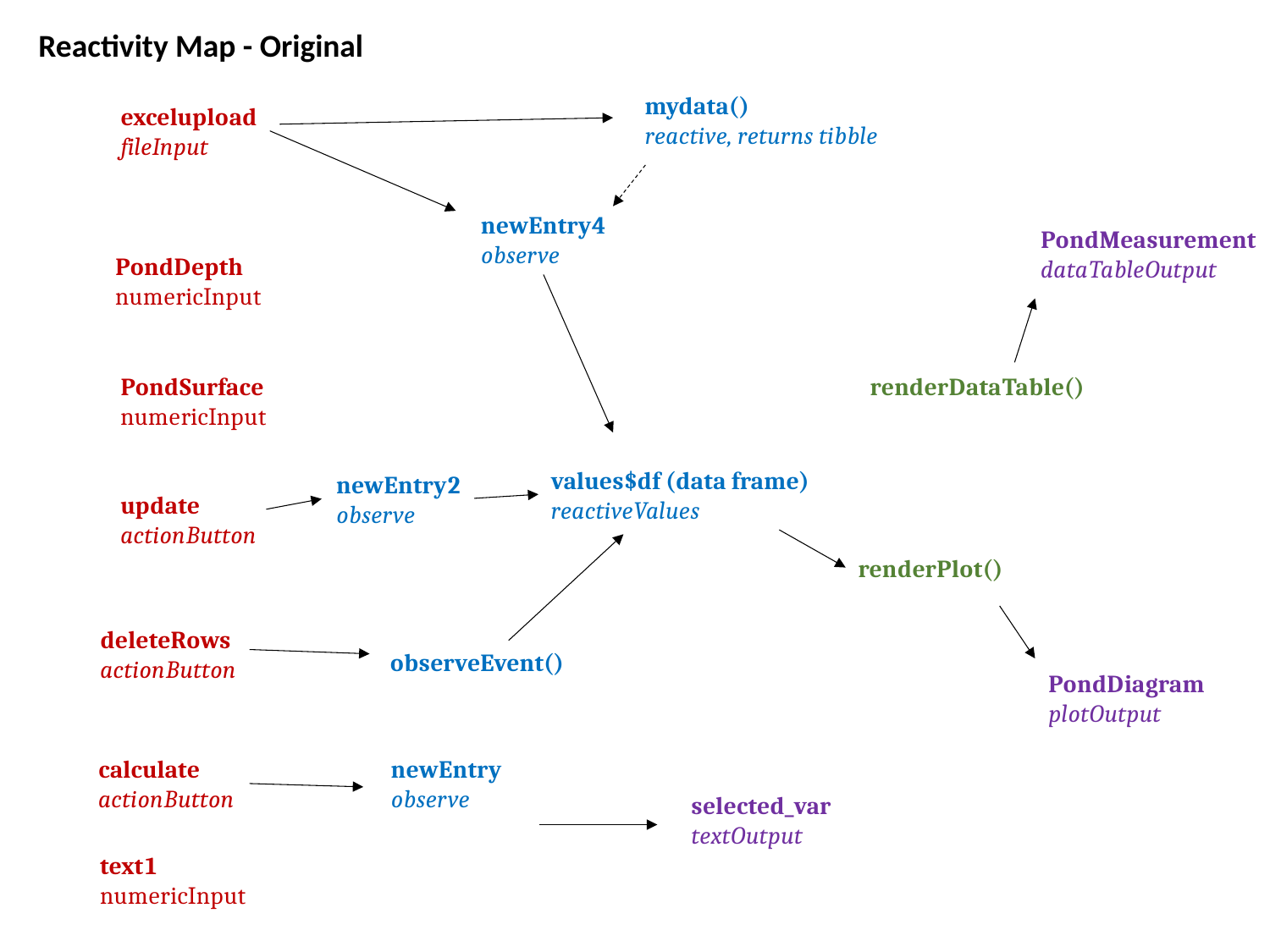

Reactivity Map - Original
mydata()
reactive, returns tibble

excelupload
fileInput
newEntry4
observe
PondMeasurement
dataTableOutput
PondDepth
numericInput
PondSurface
numericInput
renderDataTable()
values$df (data frame)
reactiveValues
newEntry2
observe
update
actionButton
renderPlot()
deleteRows
actionButton
observeEvent()
PondDiagram
plotOutput
calculate
actionButton
newEntry
observe
selected_var
textOutput
text1
numericInput